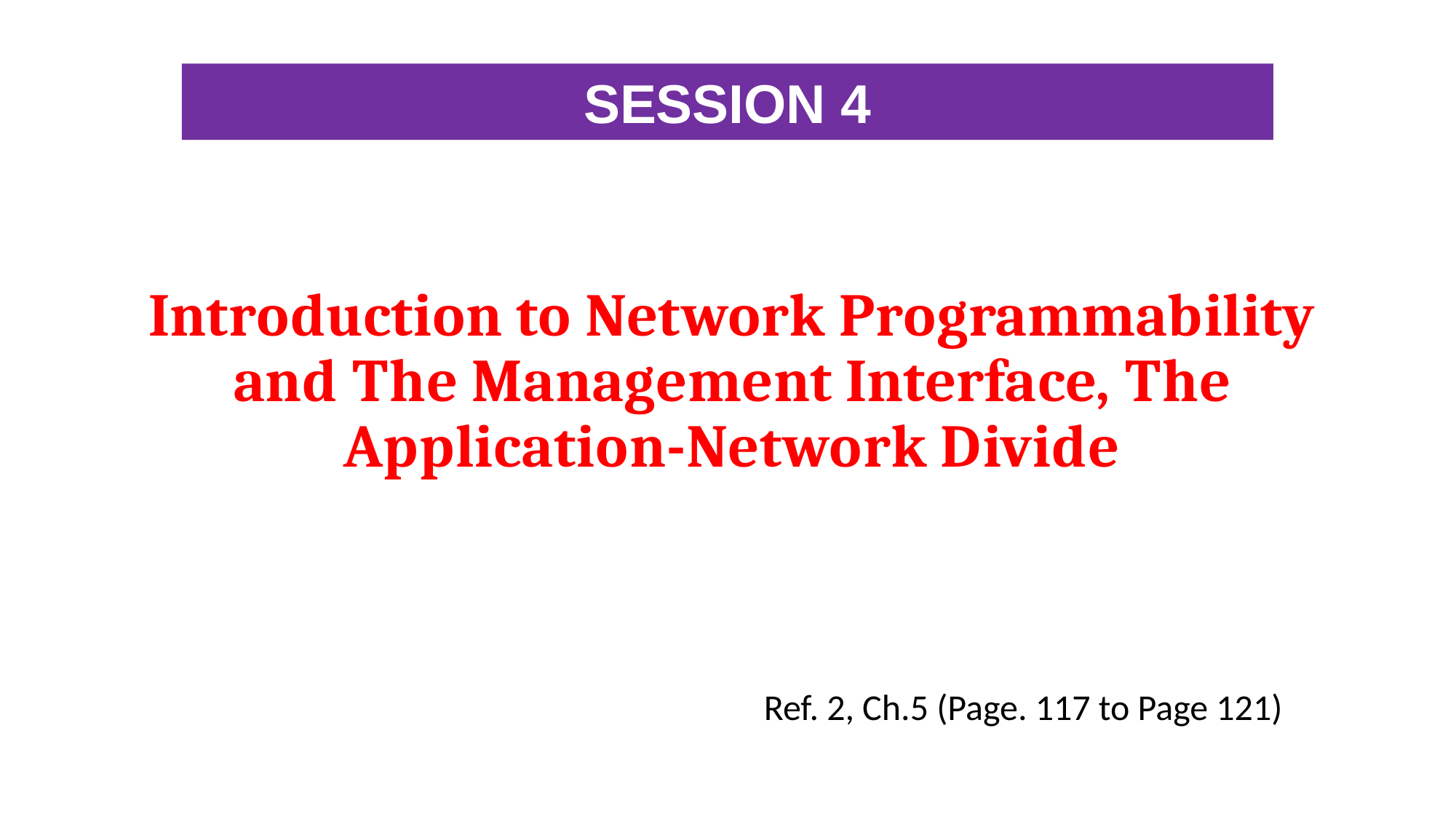

SESSION 4
# Introduction to Network Programmability and The Management Interface, The Application-Network Divide

Ref. 2, Ch.5 (Page. 117 to Page 121)